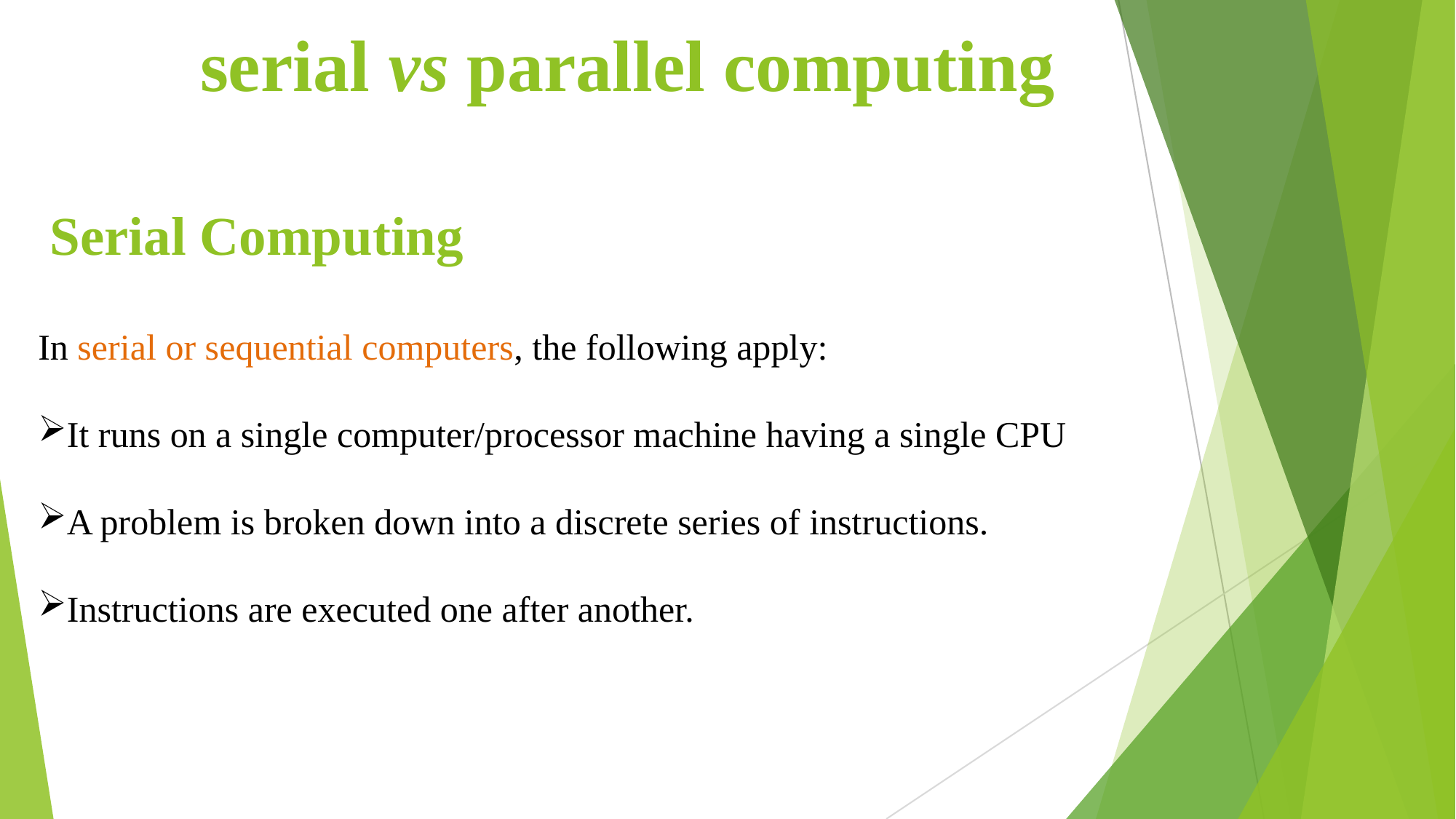

# serial vs parallel computing
 Serial Computing
In serial or sequential computers, the following apply:

It runs on a single computer/processor machine having a single CPU

A problem is broken down into a discrete series of instructions.

Instructions are executed one after another.